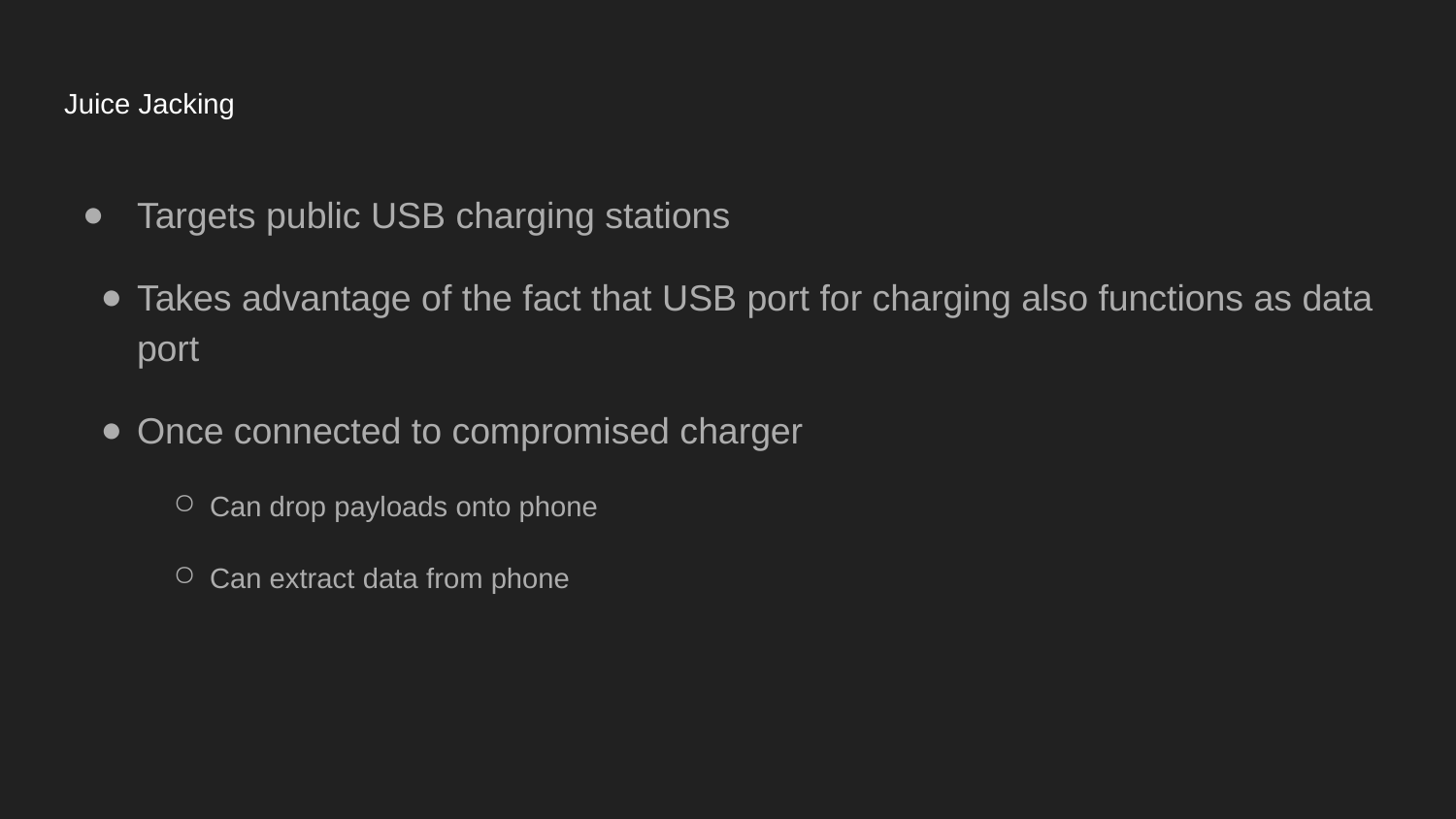

# Juice Jacking
Targets public USB charging stations
Takes advantage of the fact that USB port for charging also functions as data port
Once connected to compromised charger
Can drop payloads onto phone
Can extract data from phone